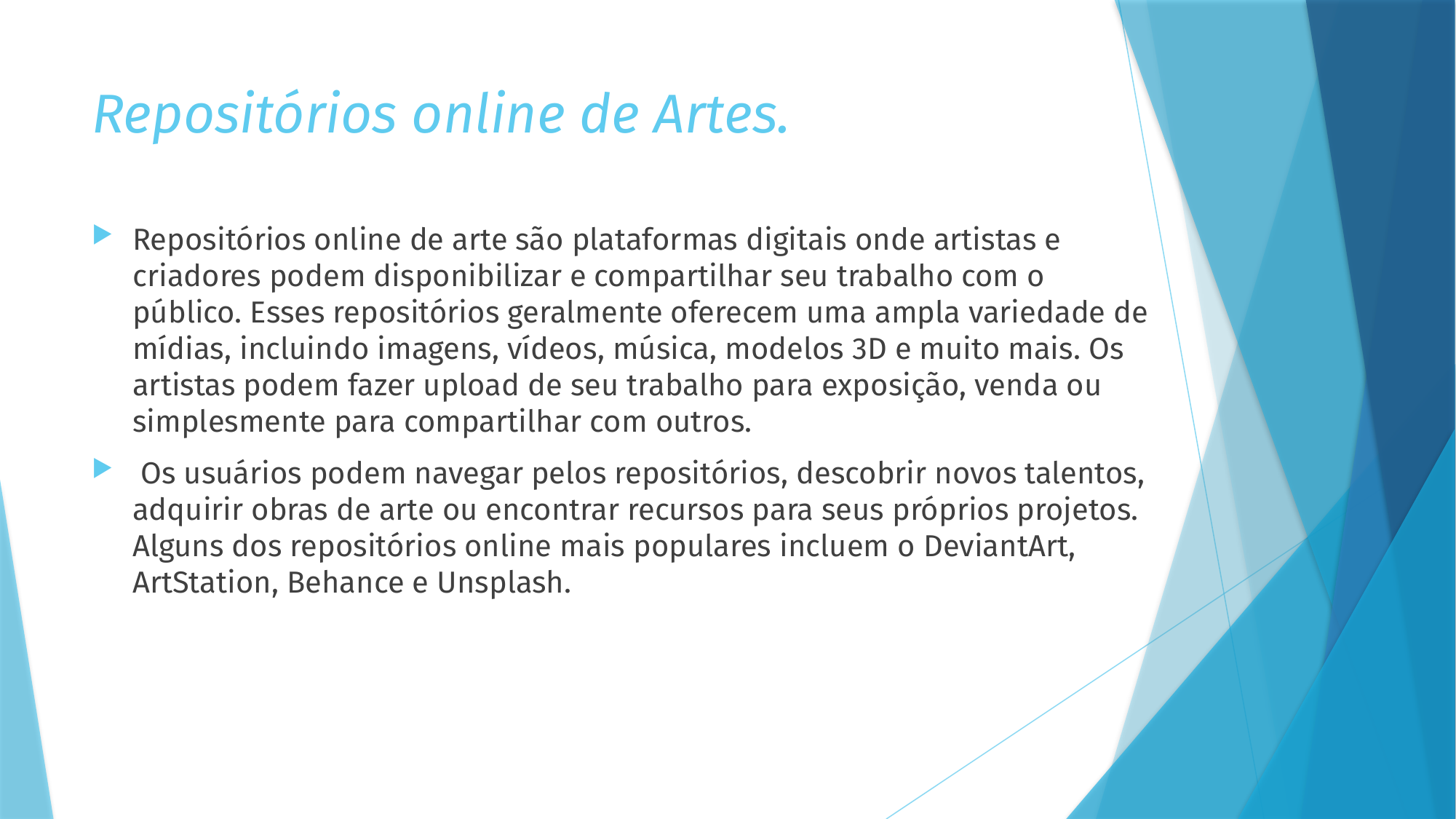

# Repositórios online de Artes.
Repositórios online de arte são plataformas digitais onde artistas e criadores podem disponibilizar e compartilhar seu trabalho com o público. Esses repositórios geralmente oferecem uma ampla variedade de mídias, incluindo imagens, vídeos, música, modelos 3D e muito mais. Os artistas podem fazer upload de seu trabalho para exposição, venda ou simplesmente para compartilhar com outros.
 Os usuários podem navegar pelos repositórios, descobrir novos talentos, adquirir obras de arte ou encontrar recursos para seus próprios projetos. Alguns dos repositórios online mais populares incluem o DeviantArt, ArtStation, Behance e Unsplash.